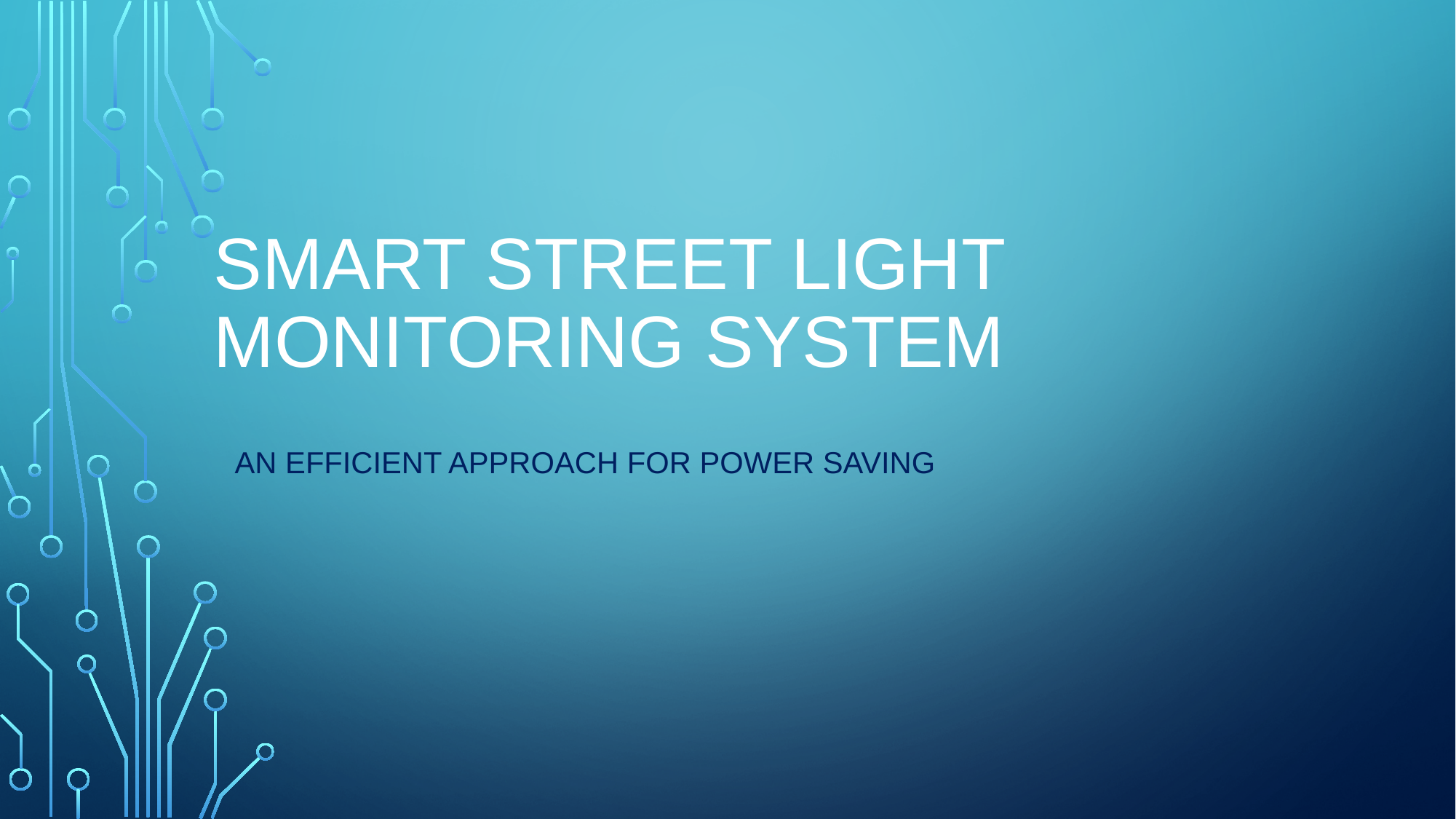

# Smart street light monitoring system
An efficient approach for power saving